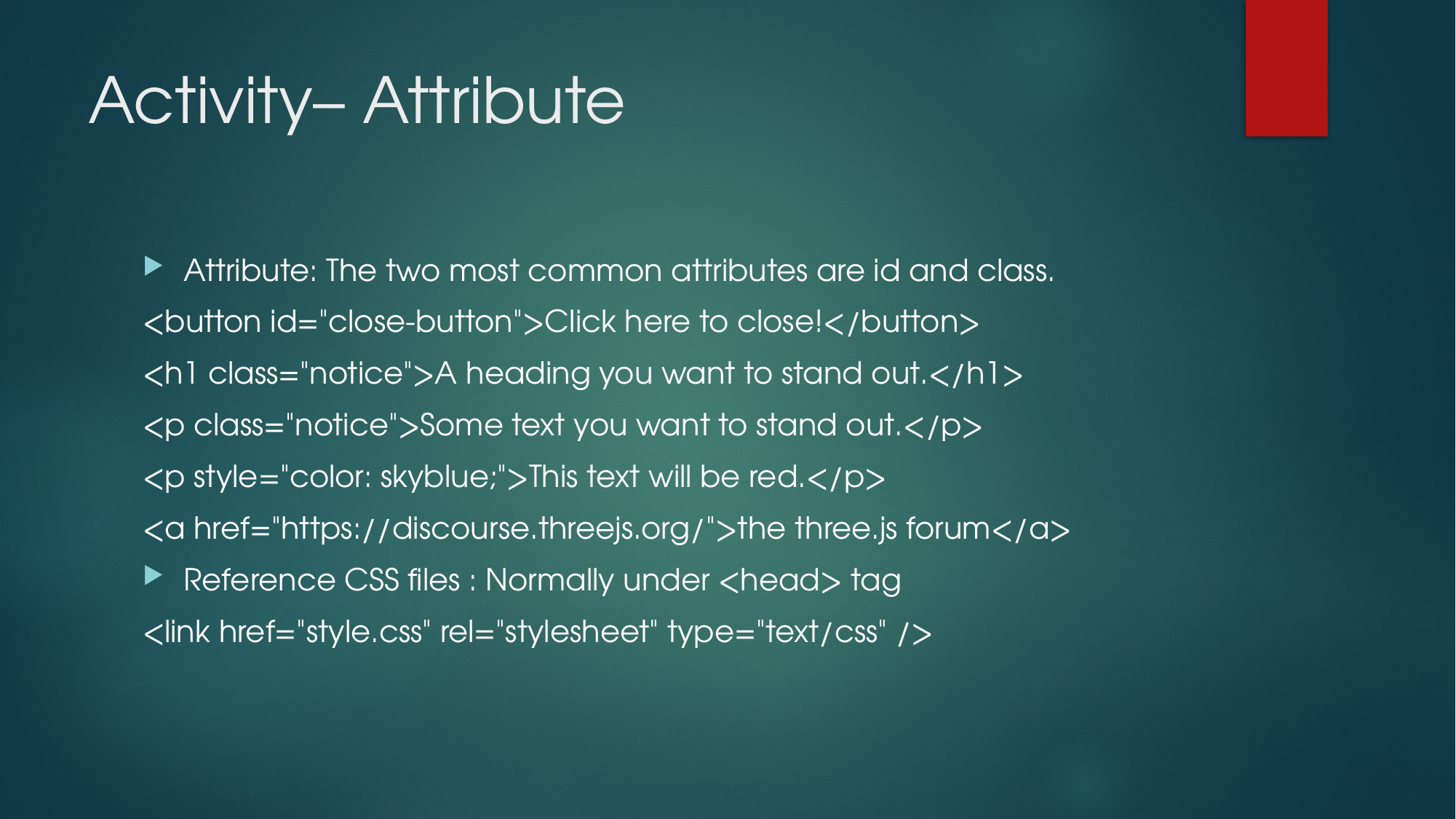

# Activity– Attribute
Attribute: The two most common attributes are id and class.
<button id="close-button">Click here to close!</button>
<h1 class="notice">A heading you want to stand out.</h1>
<p class="notice">Some text you want to stand out.</p>
<p style="color: skyblue;">This text will be red.</p>
<a href="https://discourse.threejs.org/">the three.js forum</a>
Reference CSS files : Normally under <head> tag
<link href="style.css" rel="stylesheet" type="text/css" />